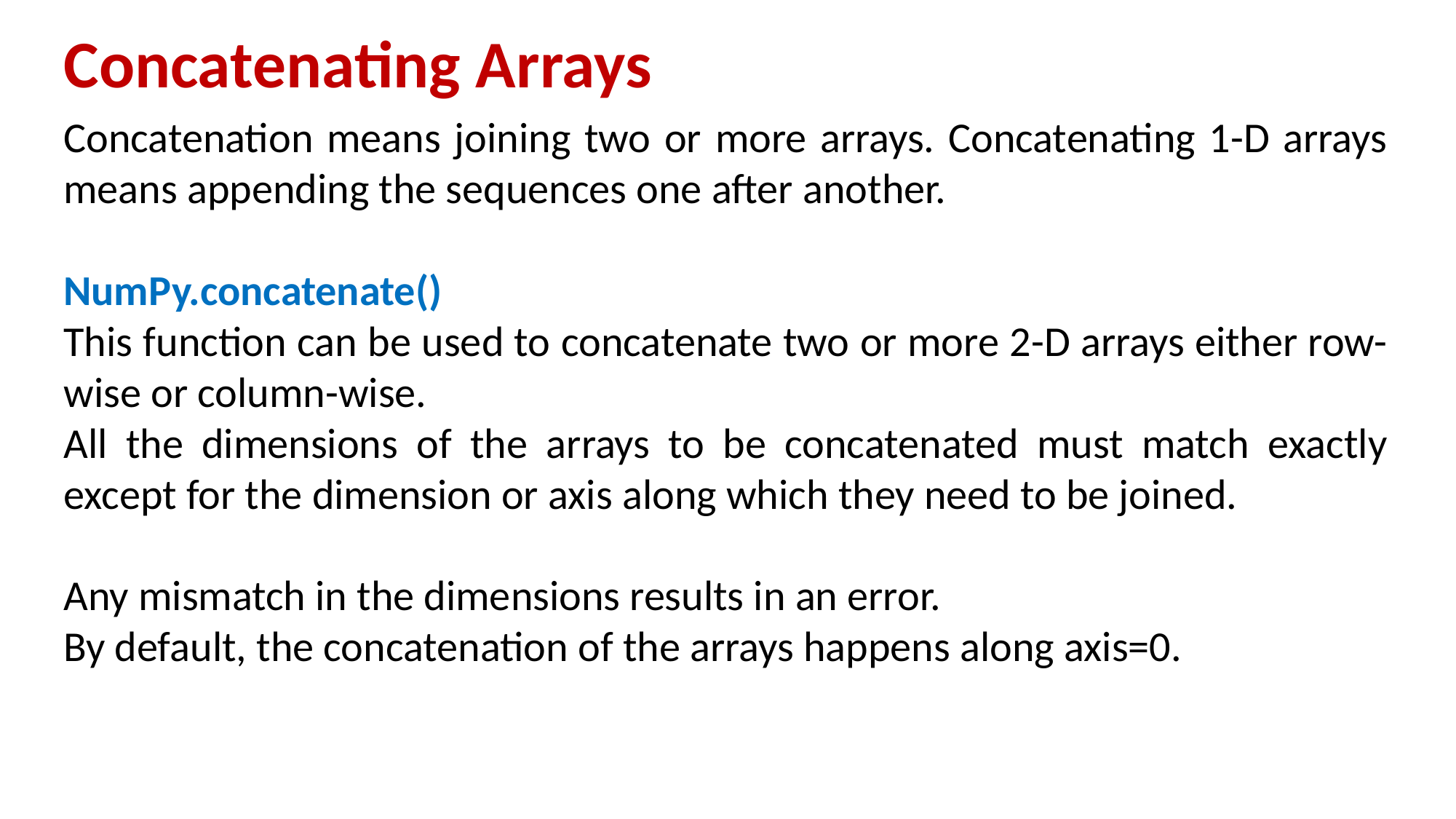

Concatenating Arrays
Concatenation means joining two or more arrays. Concatenating 1-D arrays means appending the sequences one after another.

NumPy.concatenate()
This function can be used to concatenate two or more 2-D arrays either row-wise or column-wise.
All the dimensions of the arrays to be concatenated must match exactly except for the dimension or axis along which they need to be joined.

Any mismatch in the dimensions results in an error.
By default, the concatenation of the arrays happens along axis=0.